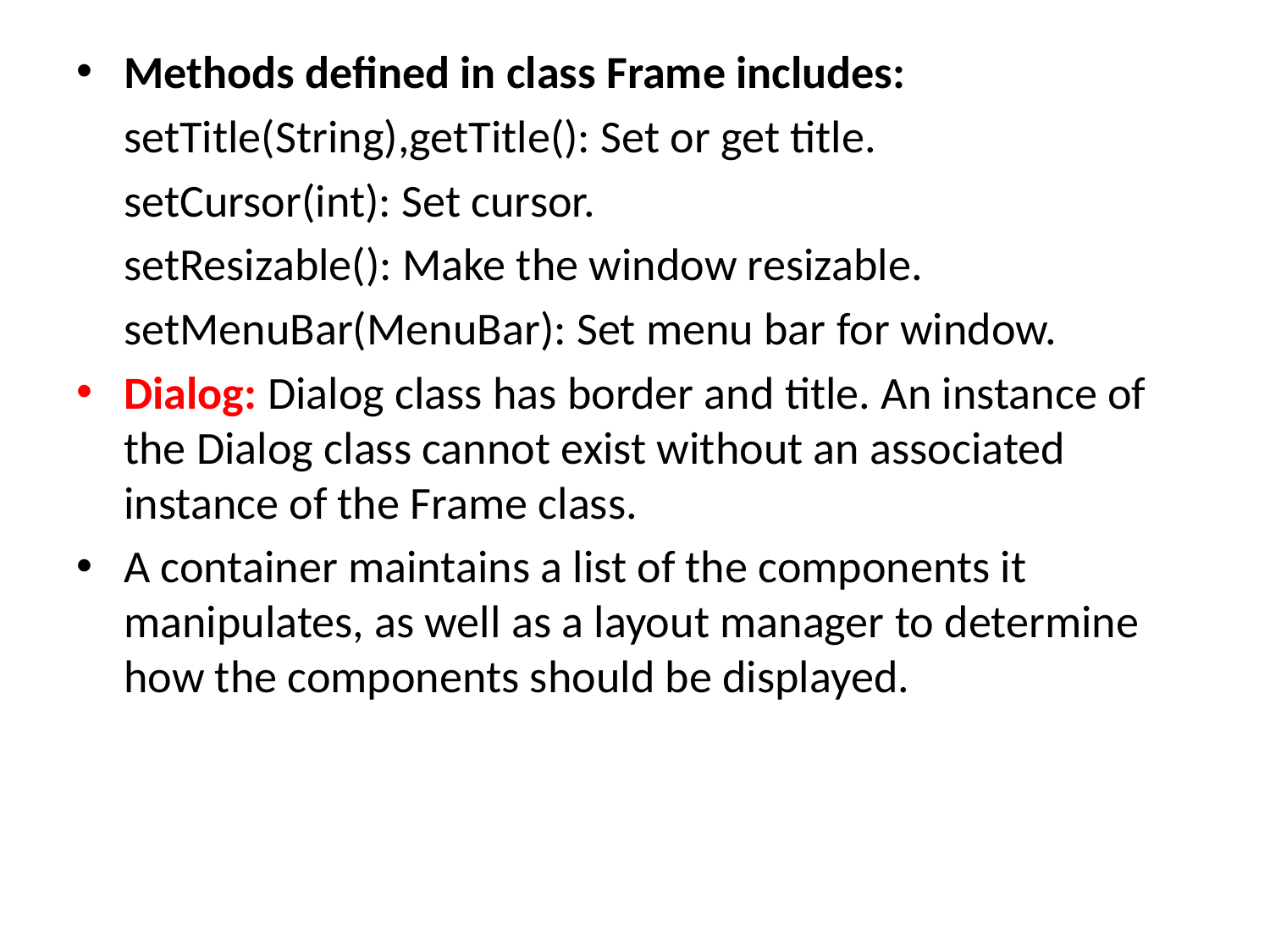

Methods defined in class Frame includes:
	setTitle(String),getTitle(): Set or get title.
	setCursor(int): Set cursor.
	setResizable(): Make the window resizable.
	setMenuBar(MenuBar): Set menu bar for window.
Dialog: Dialog class has border and title. An instance of the Dialog class cannot exist without an associated instance of the Frame class.
A container maintains a list of the components it manipulates, as well as a layout manager to determine how the components should be displayed.